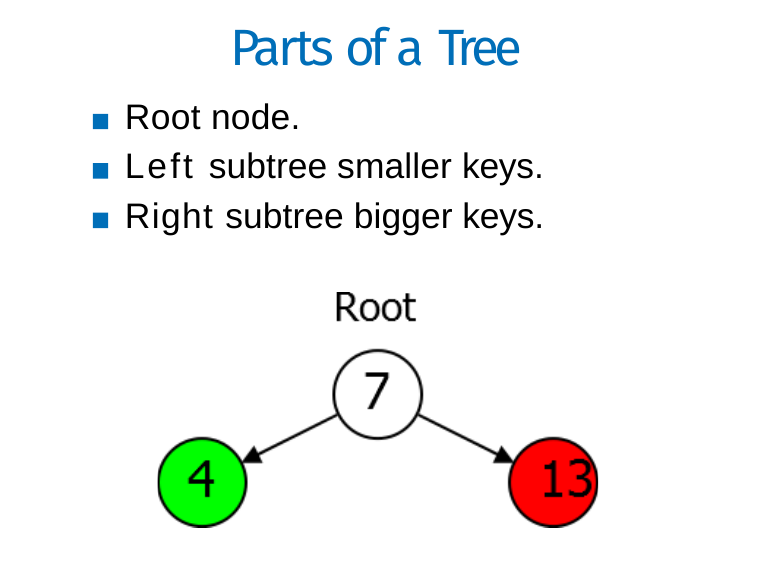

Parts of a Tree
Root node.
Left subtree smaller keys.
Right subtree bigger keys.